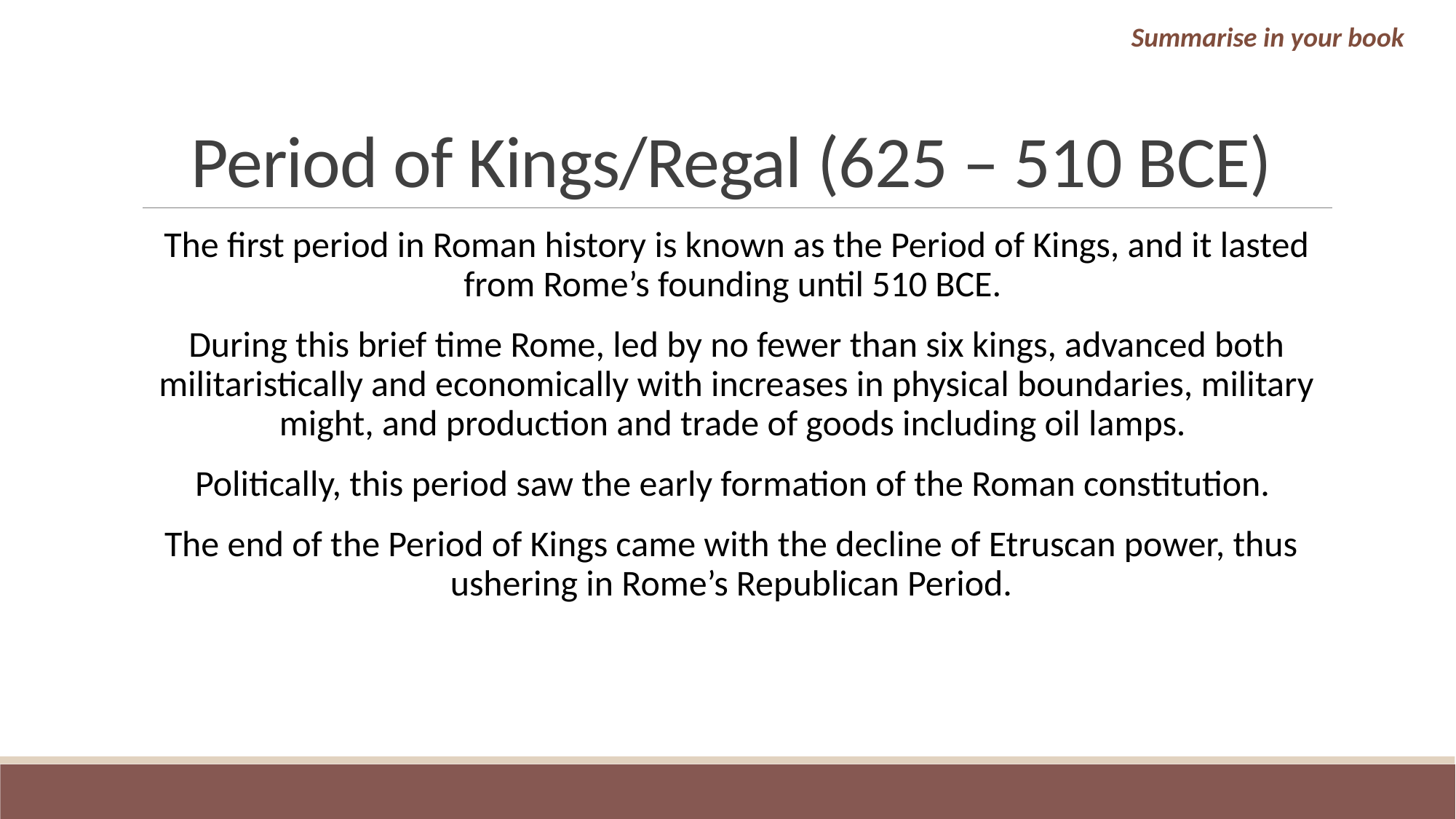

Summarise in your book
# Period of Kings/Regal (625 – 510 BCE)
The first period in Roman history is known as the Period of Kings, and it lasted from Rome’s founding until 510 BCE.
During this brief time Rome, led by no fewer than six kings, advanced both militaristically and economically with increases in physical boundaries, military might, and production and trade of goods including oil lamps.
Politically, this period saw the early formation of the Roman constitution.
The end of the Period of Kings came with the decline of Etruscan power, thus ushering in Rome’s Republican Period.